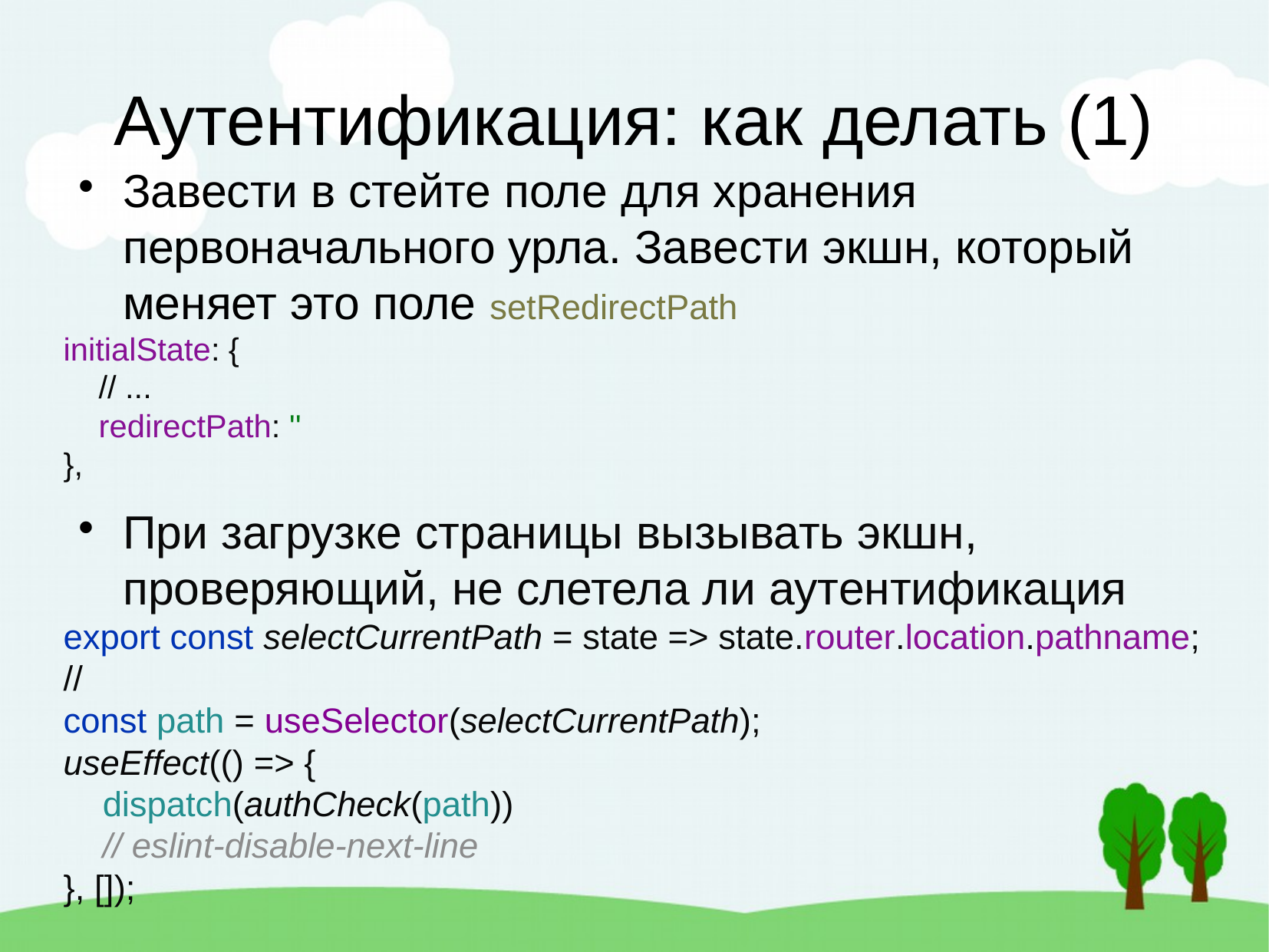

Аутентификация: как делать (1)
Завести в стейте поле для хранения первоначального урла. Завести экшн, который меняет это поле setRedirectPath
initialState: {
    // ...
    redirectPath: ''
},
При загрузке страницы вызывать экшн, проверяющий, не слетела ли аутентификация
export const selectCurrentPath = state => state.router.location.pathname;
//
const path = useSelector(selectCurrentPath);
useEffect(() => {
    dispatch(authCheck(path))
    // eslint-disable-next-line
}, []);